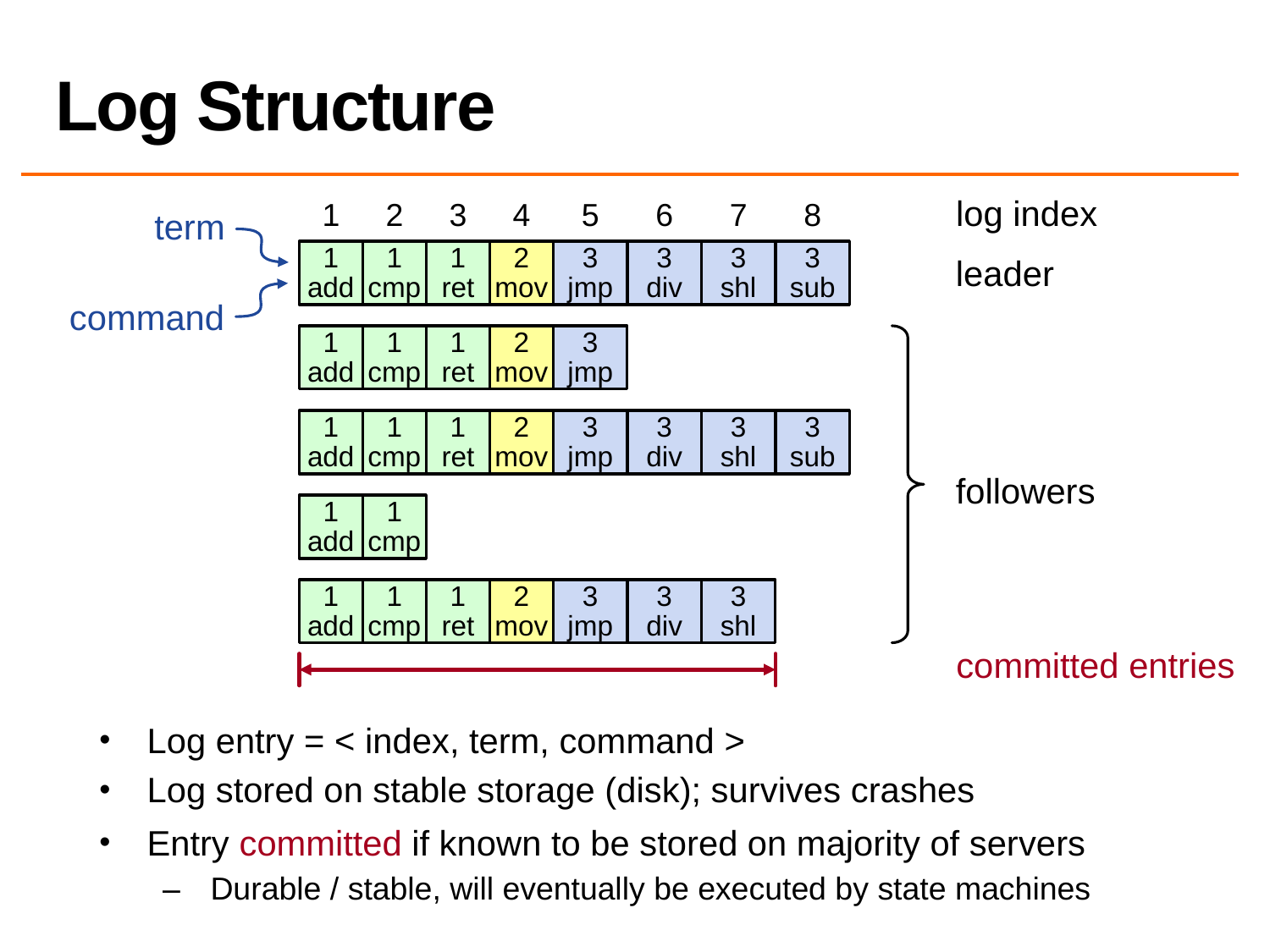

# Log Structure
1
2
3
4
5
6
7
8
log index
term

1
add

1
cmp

1
ret

2
mov

3
jmp

3
div

3
shl

3
sub
leader

command

1
add

1
cmp

1
ret

2
mov

3
jmp

1
add

1
cmp

1
ret

2
mov

3
jmp

3
div

3
shl

3
sub
followers

1
add

1
cmp

1
add

1
cmp

1
ret

2
mov

3
jmp

3
div

3
shl
committed entries

Log entry = < index, term, command >
Log stored on stable storage (disk); survives crashes
Entry committed if known to be stored on majority of servers
Durable / stable, will eventually be executed by state machines
19